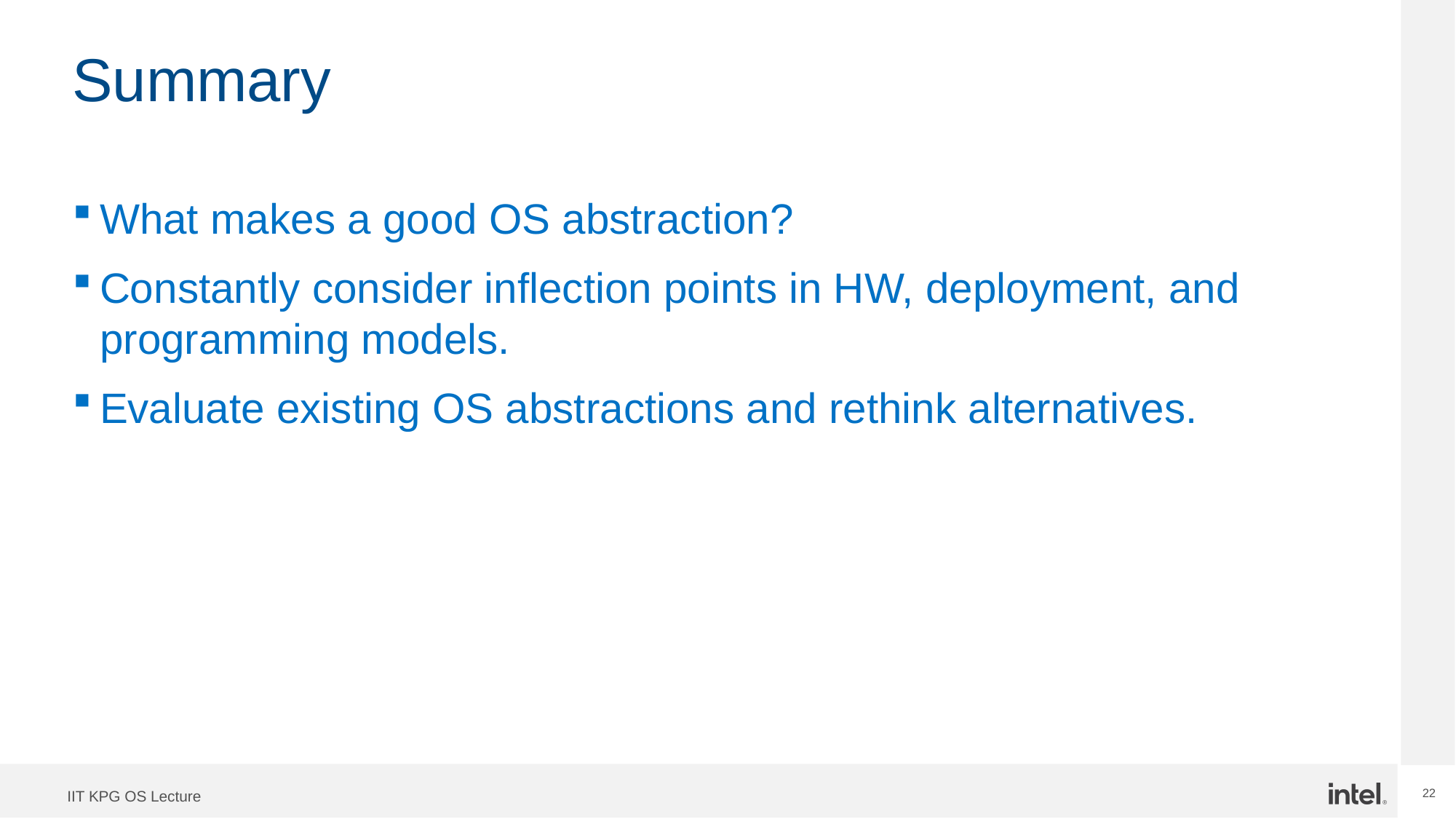

# Summary
What makes a good OS abstraction?
Constantly consider inflection points in HW, deployment, and programming models.
Evaluate existing OS abstractions and rethink alternatives.